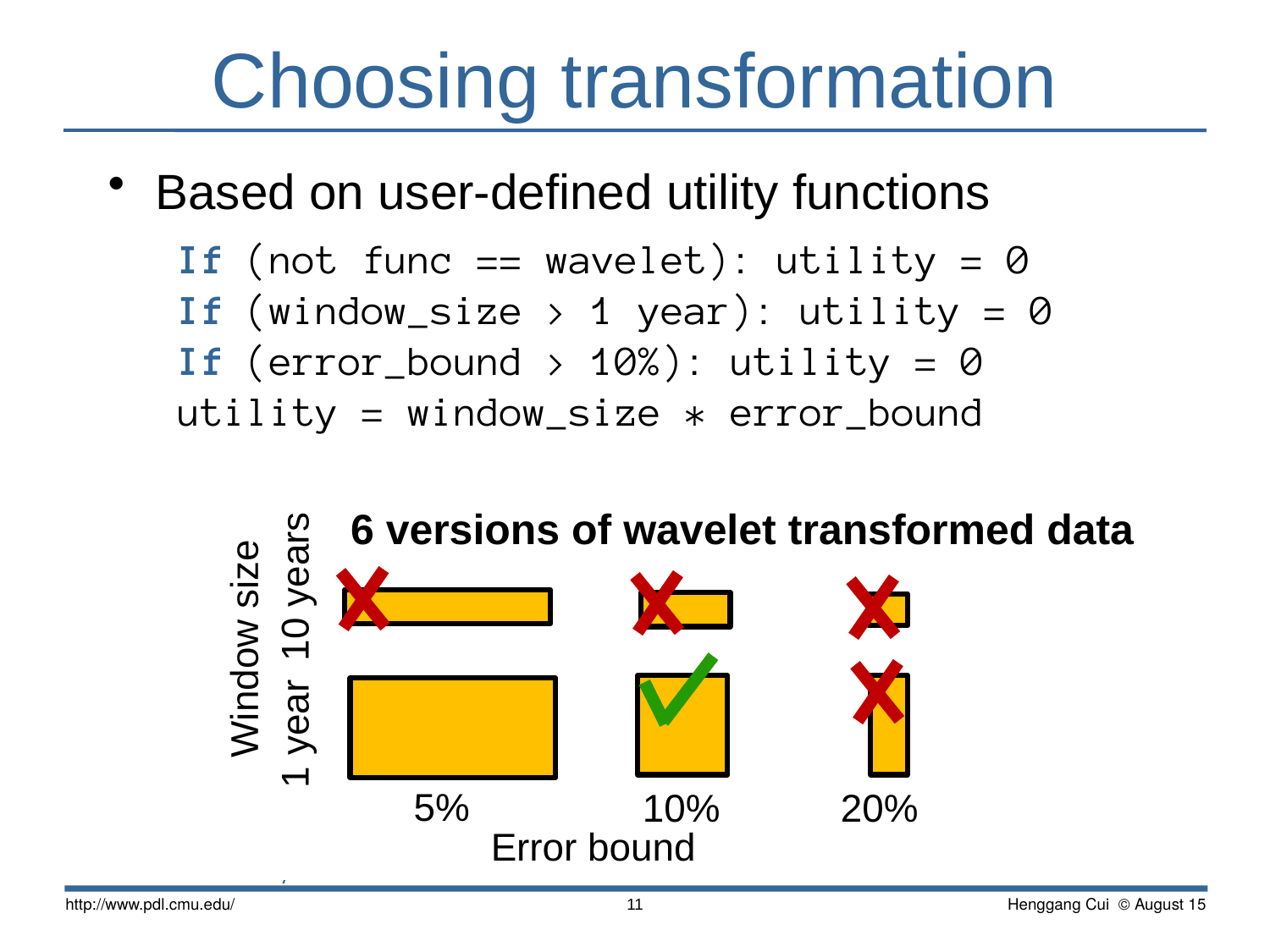

# Choosing transformation
Based on user-defined utility functions

If (not func == wavelet): utility = 0
If (window_size > 1 year): utility = 0
If (error_bound > 10%): utility = 0
utility = window_size * error_bound
6 versions of wavelet transformed data
10 years

Window size

1 year
5%
10%
20%
Error bound
http://www.pdl.cmu.edu/
11
   Henggang Cui  © August 15